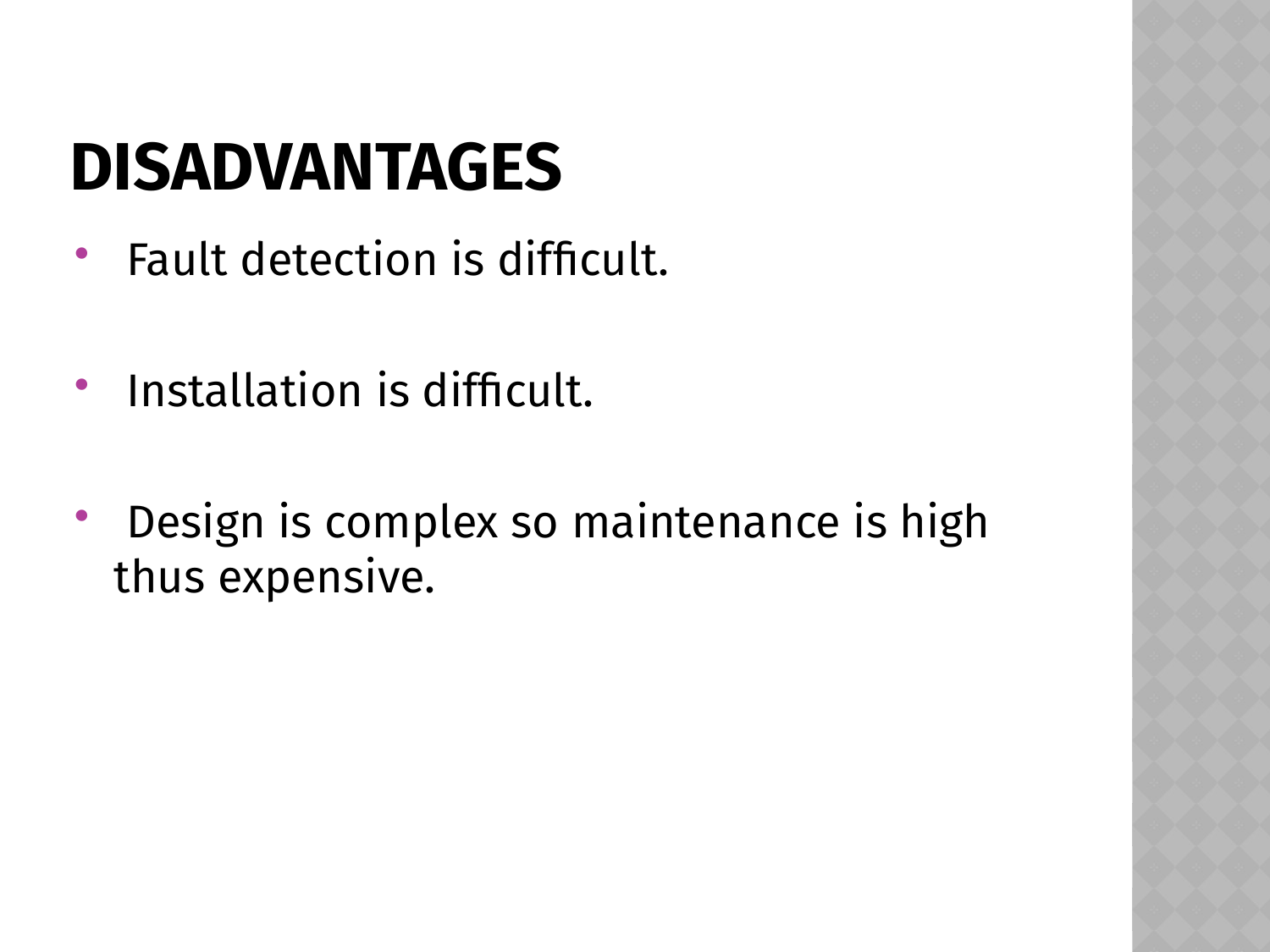

# DISADVANTAGES
 Fault detection is difficult.

 Installation is difficult.

 Design is complex so maintenance is high thus expensive.